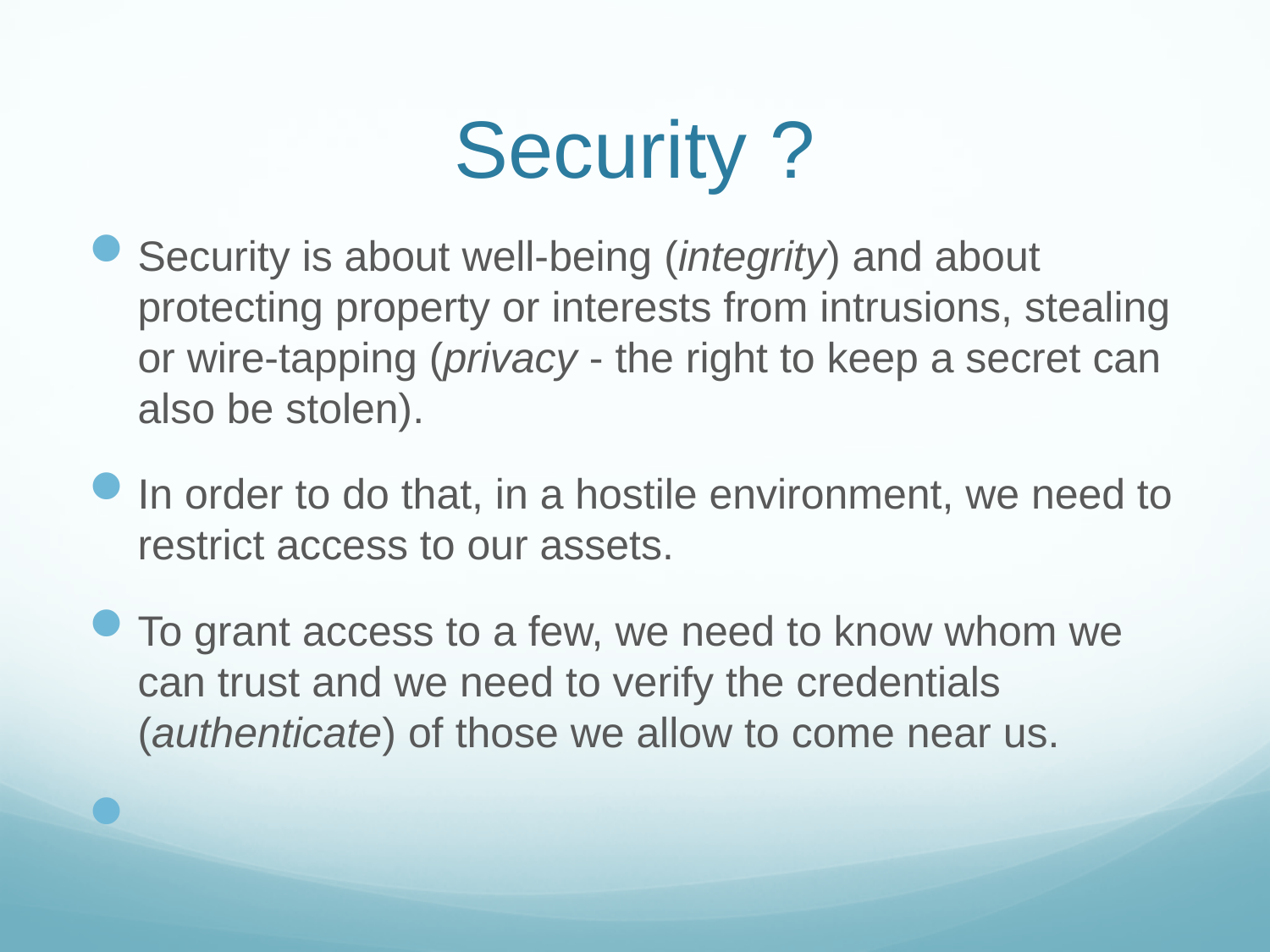

# Security ?
Security is about well-being (integrity) and about protecting property or interests from intrusions, stealing or wire-tapping (privacy - the right to keep a secret can also be stolen).
In order to do that, in a hostile environment, we need to restrict access to our assets.
To grant access to a few, we need to know whom we can trust and we need to verify the credentials (authenticate) of those we allow to come near us.